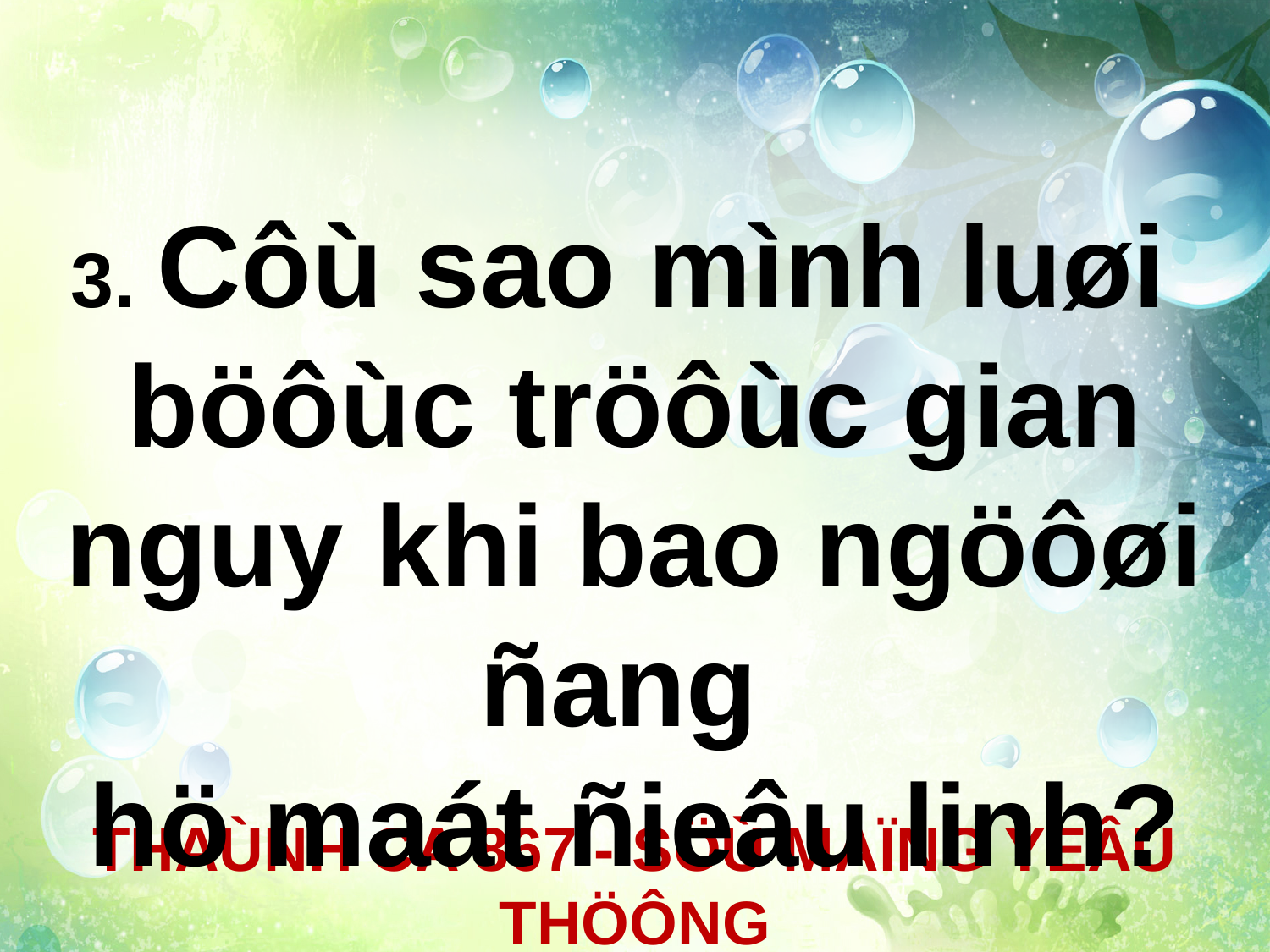

3. Côù sao mình luøi
böôùc tröôùc gian nguy khi bao ngöôøi ñang
hö maát ñieâu linh?
THAÙNH CA 867 - SÖÙ MAÏNG YEÂU THÖÔNG